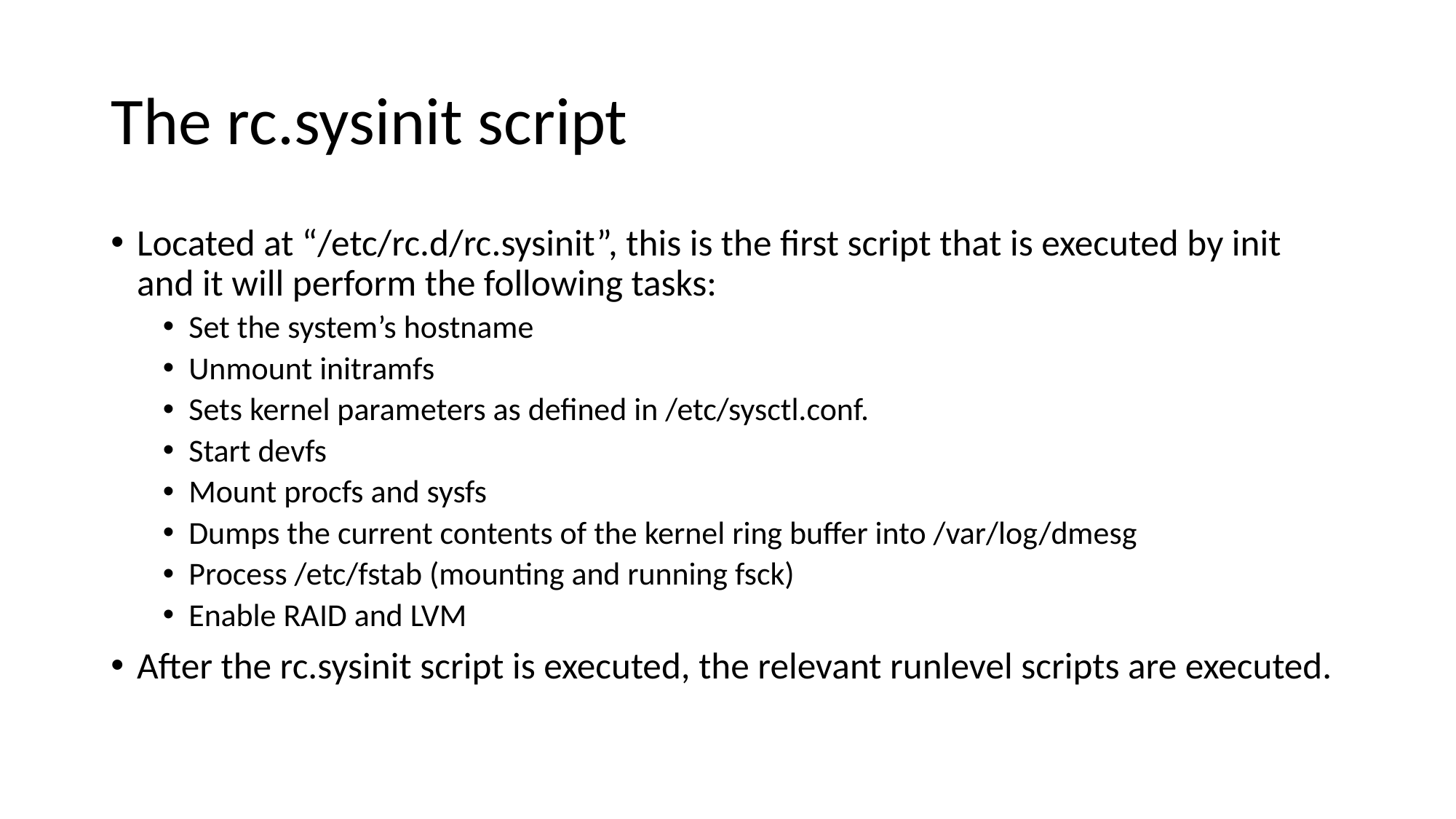

# The rc.sysinit script
Located at “/etc/rc.d/rc.sysinit”, this is the first script that is executed by init and it will perform the following tasks:
Set the system’s hostname
Unmount initramfs
Sets kernel parameters as defined in /etc/sysctl.conf.
Start devfs
Mount procfs and sysfs
Dumps the current contents of the kernel ring buffer into /var/log/dmesg
Process /etc/fstab (mounting and running fsck)
Enable RAID and LVM
After the rc.sysinit script is executed, the relevant runlevel scripts are executed.